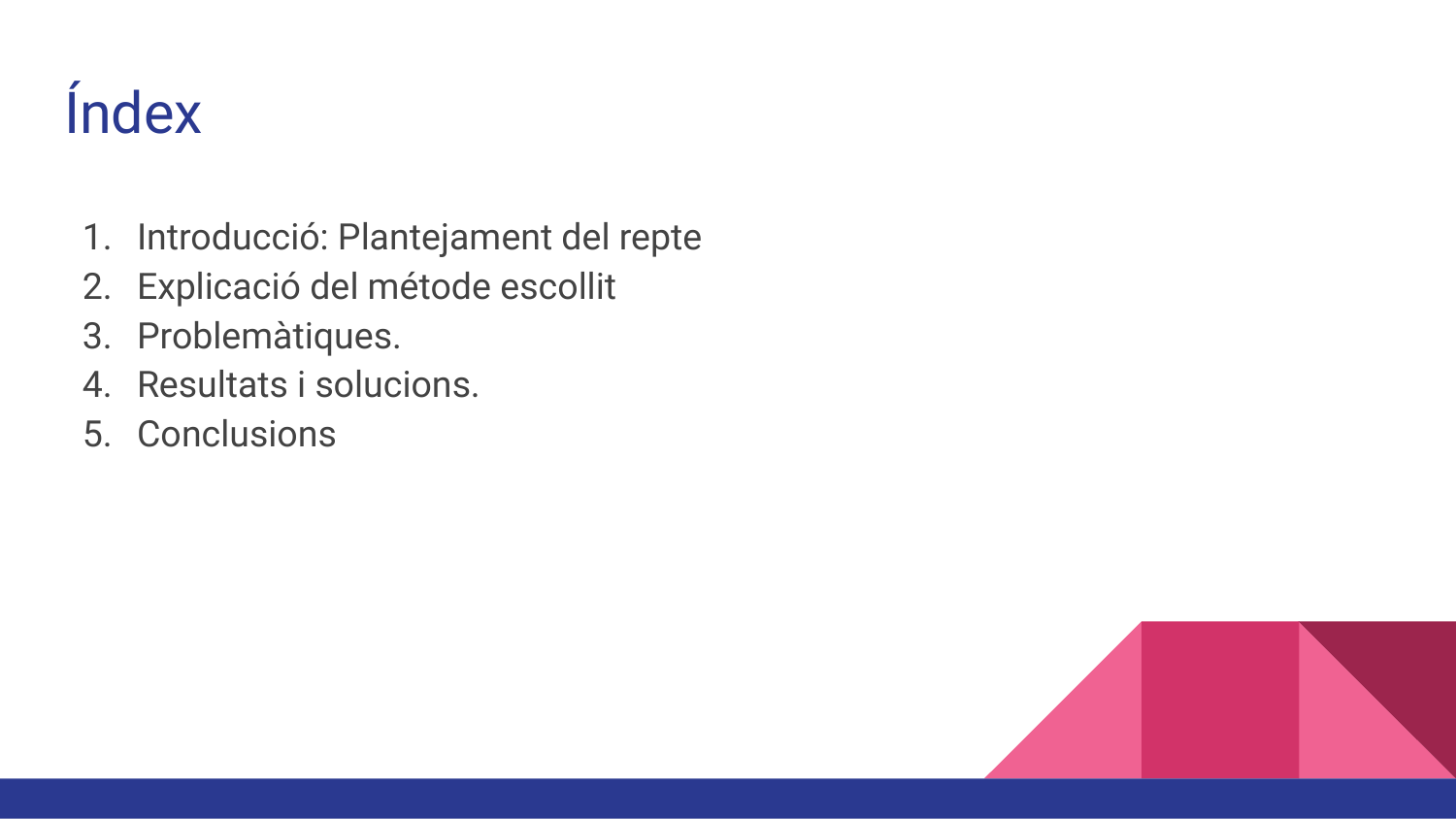

# Índex
Introducció: Plantejament del repte
Explicació del métode escollit
Problemàtiques.
Resultats i solucions.
Conclusions